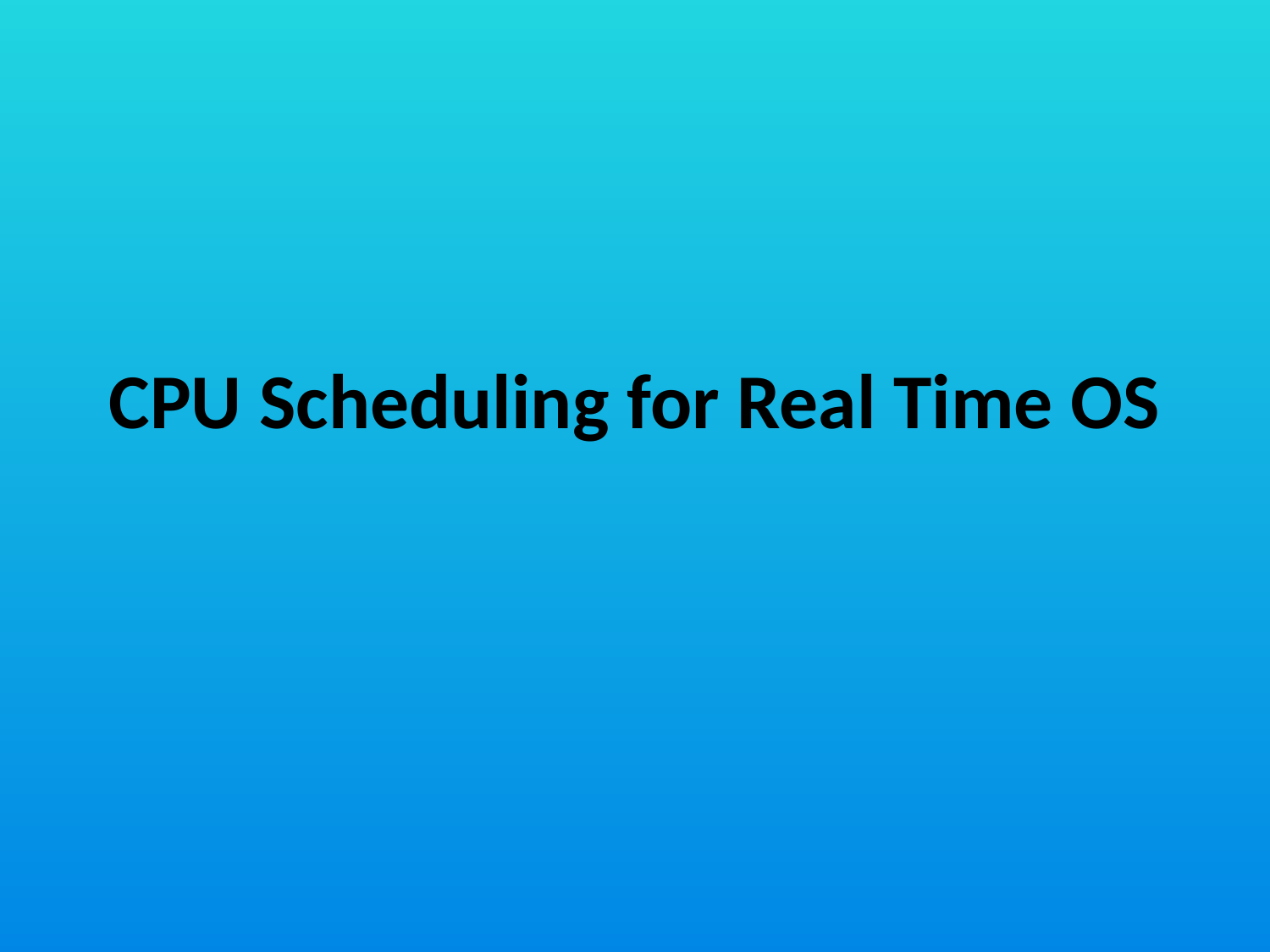

# CPU Scheduling for Real Time OS